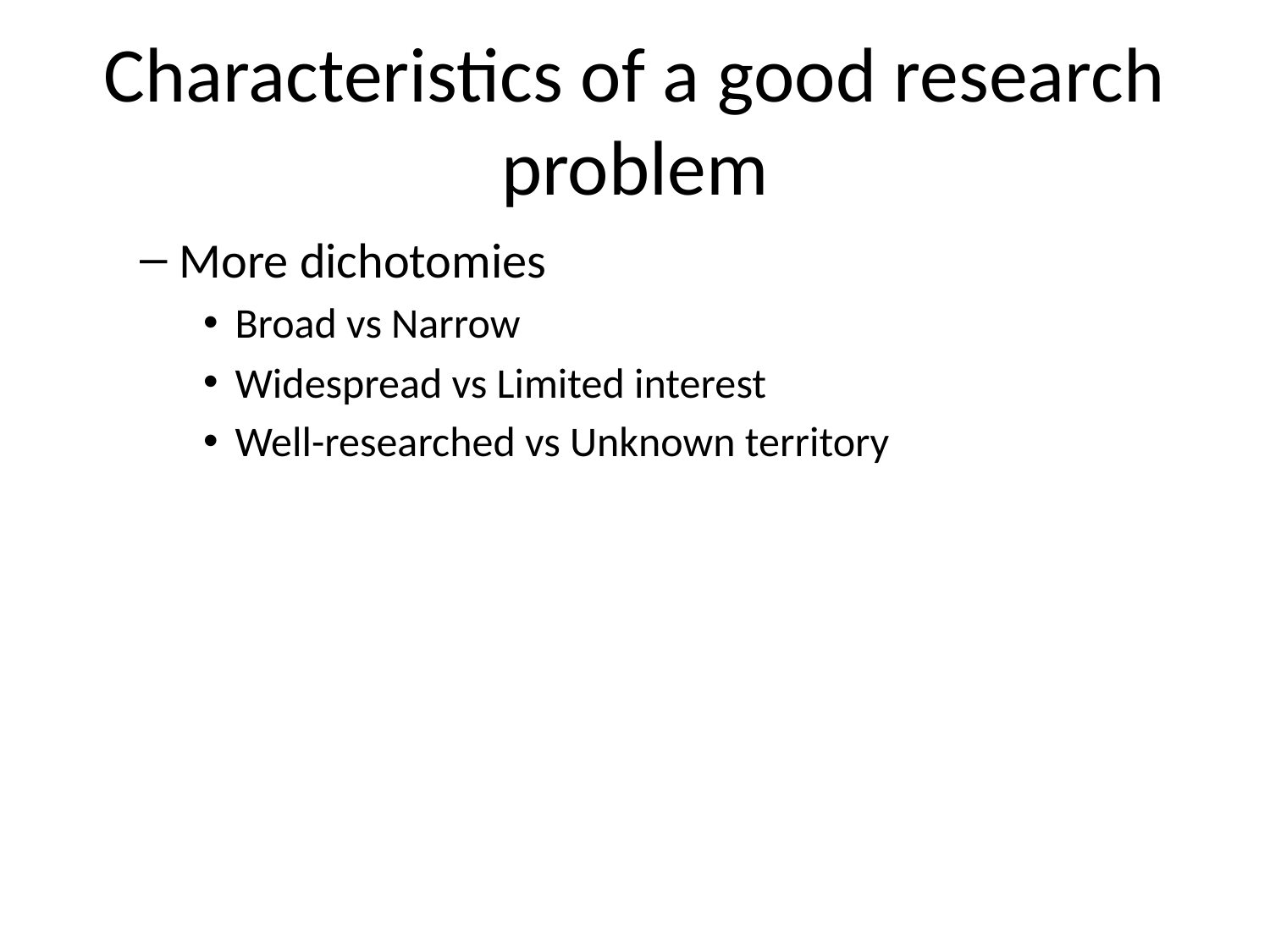

# Characteristics of a good research problem
More dichotomies
Broad vs Narrow
Widespread vs Limited interest
Well-researched vs Unknown territory